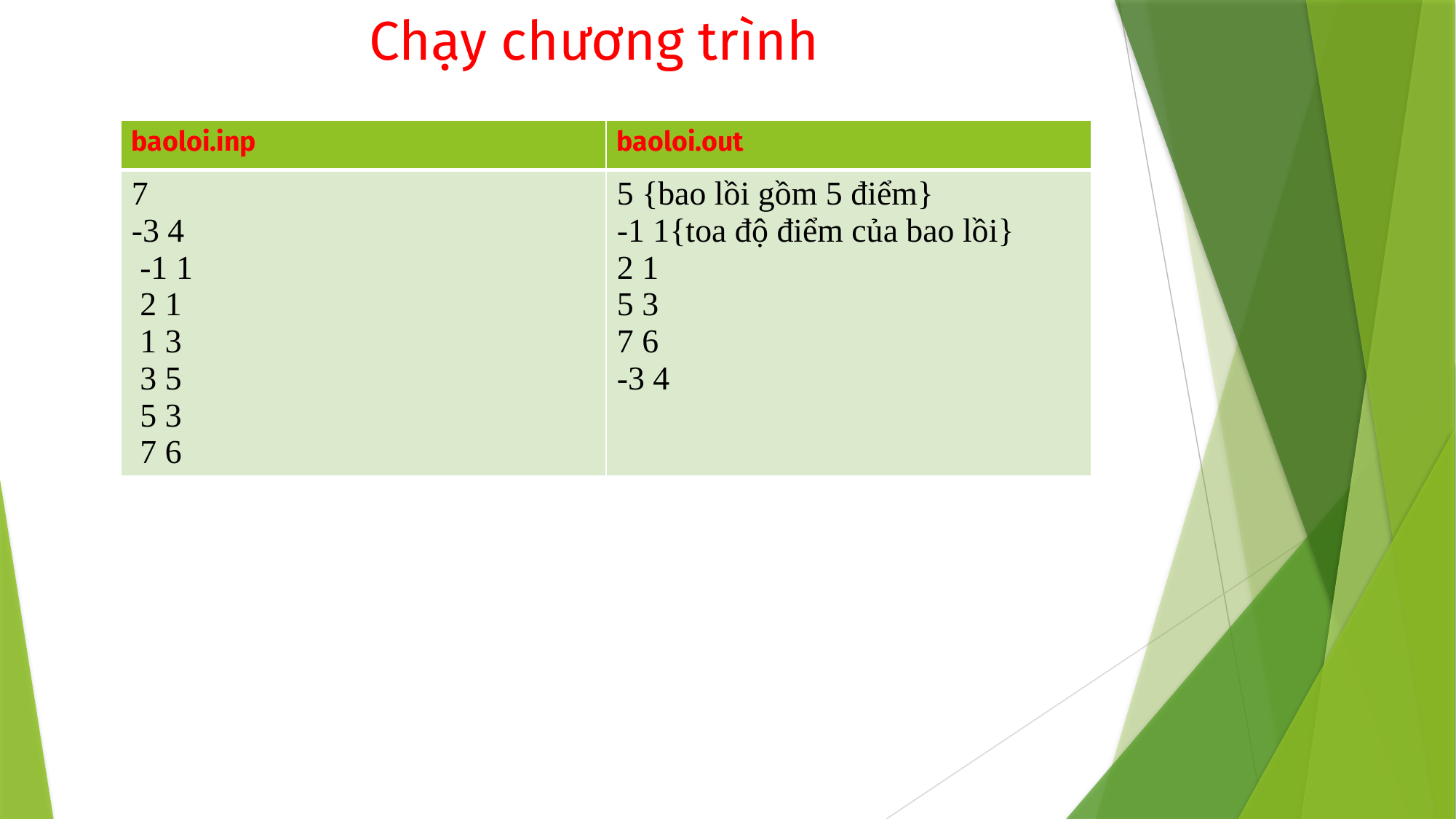

# Chạy chương trình

| baoloi.inp | baoloi.out |
| --- | --- |
| 7 -3 4 -1 1 2 1 1 3 3 5 5 3 7 6 | 5 {bao lồi gồm 5 điểm} -1 1{toa độ điểm của bao lồi} 2 1 5 3 7 6 -3 4 |